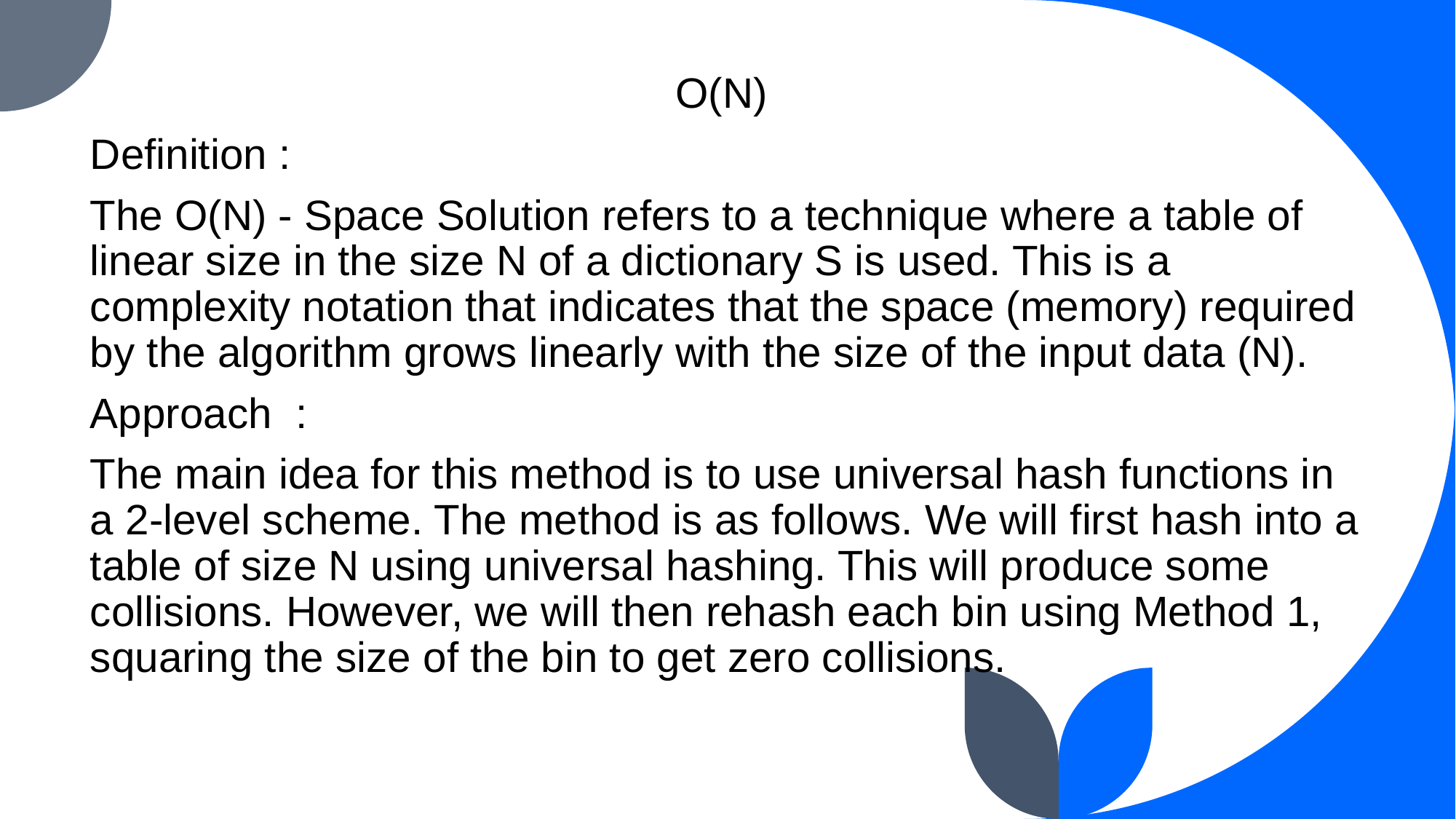

#
O(N)
Definition :
The O(N) - Space Solution refers to a technique where a table of linear size in the size N of a dictionary S is used. This is a complexity notation that indicates that the space (memory) required by the algorithm grows linearly with the size of the input data (N).
Approach  :
The main idea for this method is to use universal hash functions in a 2-level scheme. The method is as follows. We will first hash into a table of size N using universal hashing. This will produce some collisions. However, we will then rehash each bin using Method 1, squaring the size of the bin to get zero collisions.